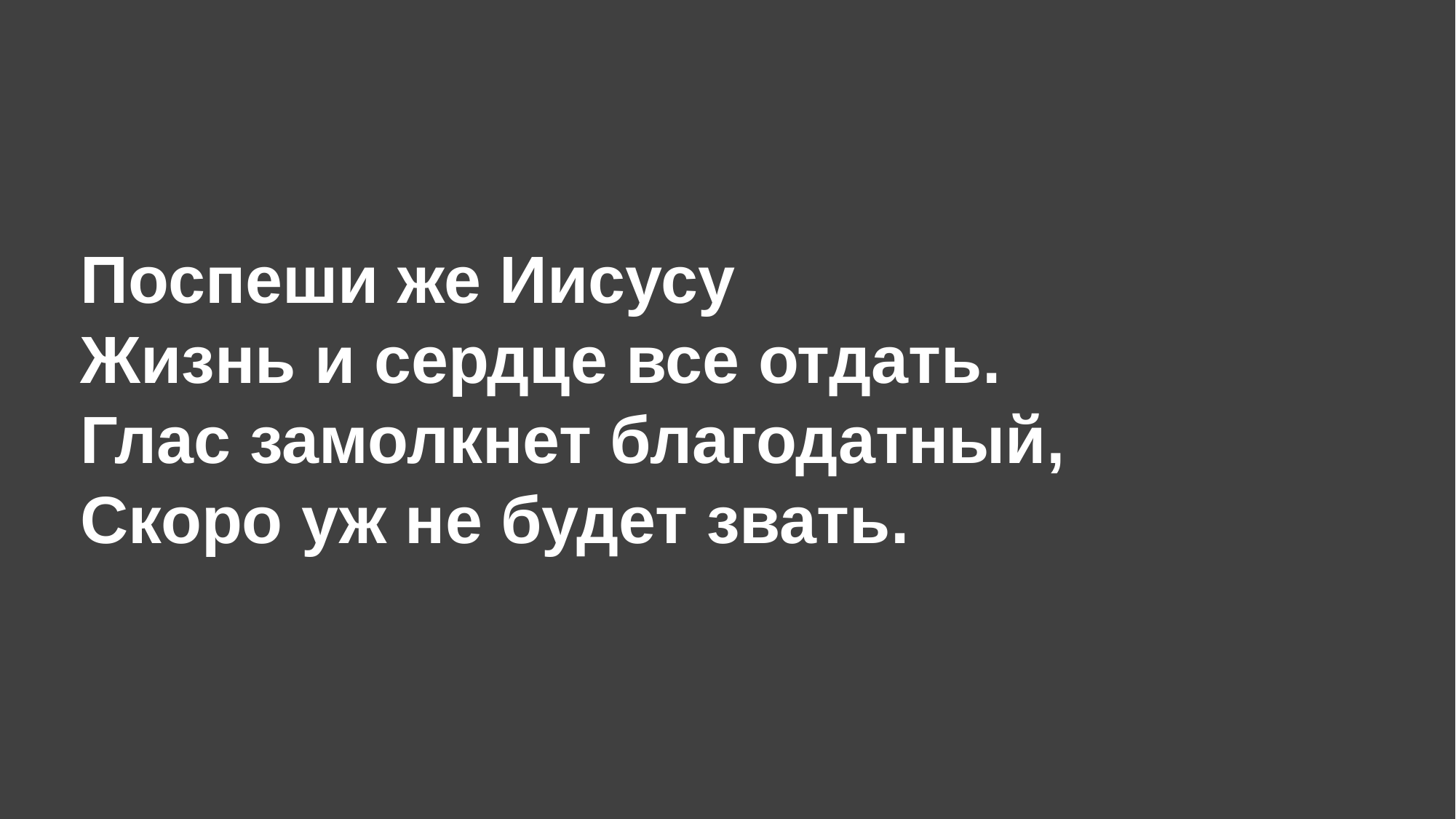

Поспеши же Иисусу
Жизнь и сердце все отдать.
Глас замолкнет благодатный,
Скоро уж не будет звать.